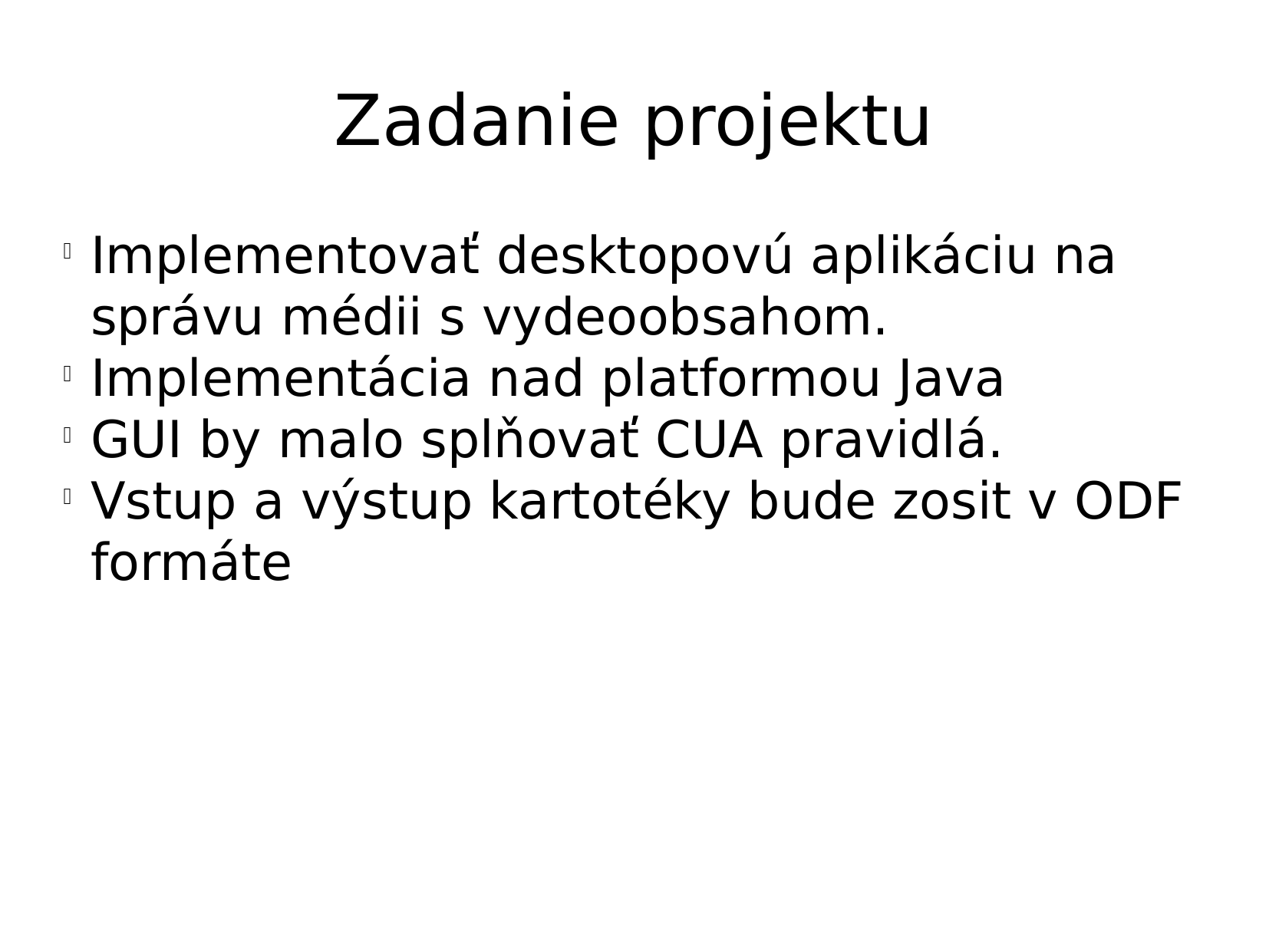

Zadanie projektu
Implementovať desktopovú aplikáciu na správu médii s vydeoobsahom.
Implementácia nad platformou Java
GUI by malo splňovať CUA pravidlá.
Vstup a výstup kartotéky bude zosit v ODF formáte